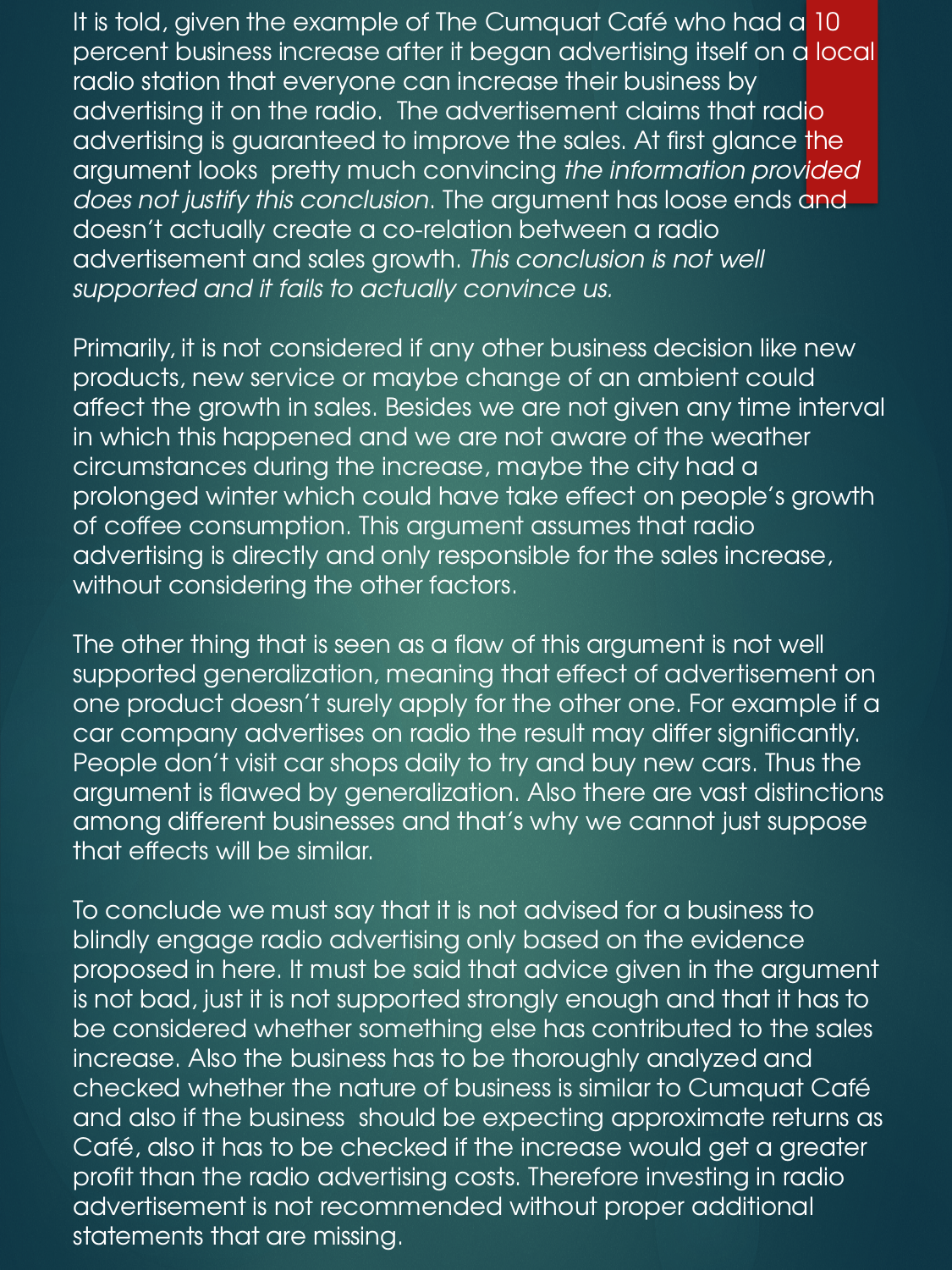

It is told, given the example of The Cumquat Café who had a 10 percent business increase after it began advertising itself on a local radio station that everyone can increase their business by advertising it on the radio.  The advertisement claims that radio advertising is guaranteed to improve the sales. At first glance the argument looks  pretty much convincing the information provided does not justify this conclusion. The argument has loose ends and doesn’t actually create a co-relation between a radio advertisement and sales growth. This conclusion is not well supported and it fails to actually convince us.
Primarily, it is not considered if any other business decision like new products, new service or maybe change of an ambient could affect the growth in sales. Besides we are not given any time interval in which this happened and we are not aware of the weather circumstances during the increase, maybe the city had a prolonged winter which could have take effect on people’s growth of coffee consumption. This argument assumes that radio advertising is directly and only responsible for the sales increase, without considering the other factors.
The other thing that is seen as a flaw of this argument is not well supported generalization, meaning that effect of advertisement on one product doesn’t surely apply for the other one. For example if a car company advertises on radio the result may differ significantly. People don’t visit car shops daily to try and buy new cars. Thus the argument is flawed by generalization. Also there are vast distinctions among different businesses and that’s why we cannot just suppose that effects will be similar. 
To conclude we must say that it is not advised for a business to blindly engage radio advertising only based on the evidence proposed in here. It must be said that advice given in the argument is not bad, just it is not supported strongly enough and that it has to be considered whether something else has contributed to the sales increase. Also the business has to be thoroughly analyzed and checked whether the nature of business is similar to Cumquat Café and also if the business  should be expecting approximate returns as Café, also it has to be checked if the increase would get a greater profit than the radio advertising costs. Therefore investing in radio advertisement is not recommended without proper additional statements that are missing.